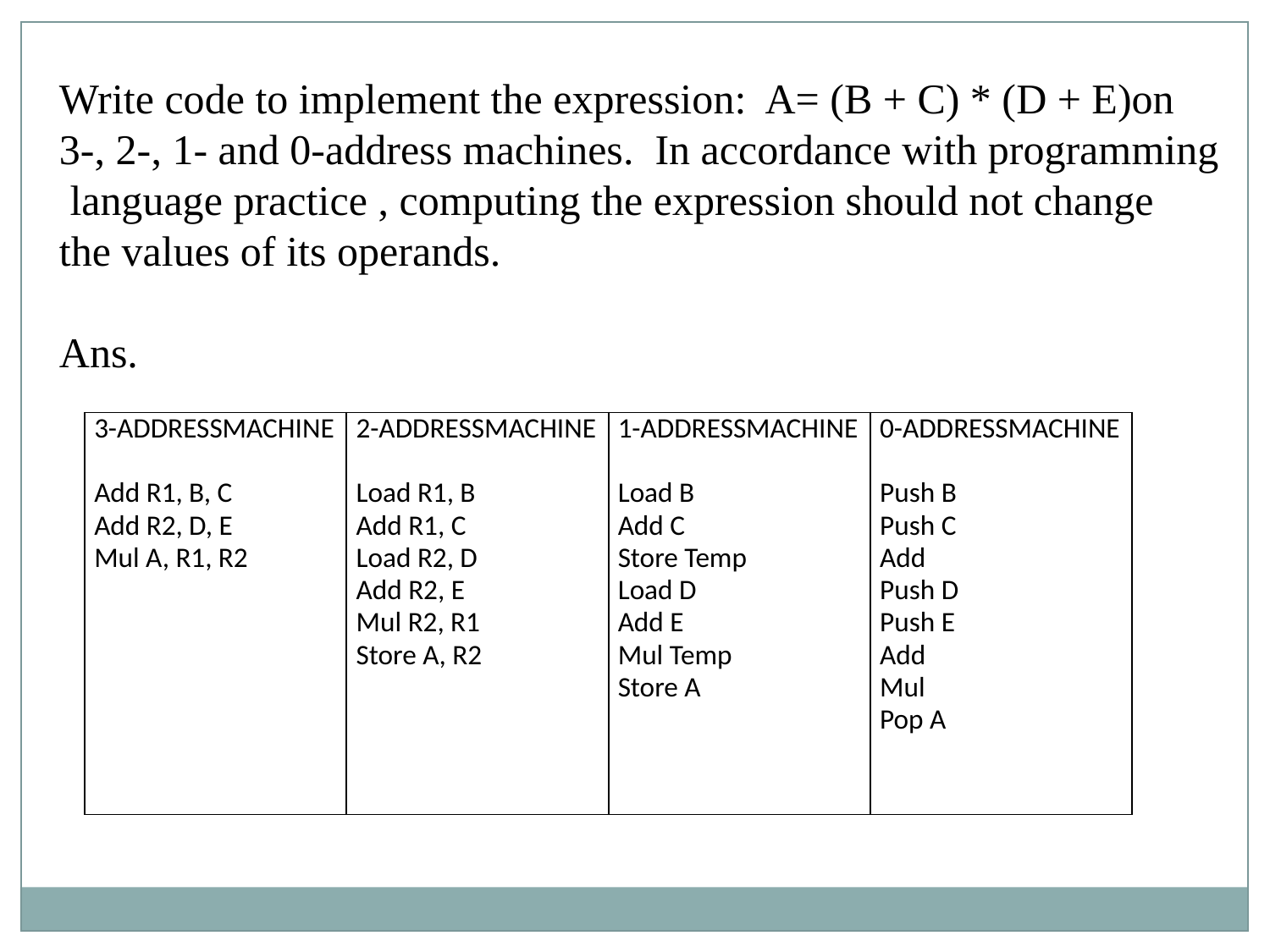

Write code to implement the expression:  A= (B + C) * (D + E)on
3-, 2-, 1- and 0-address machines.  In accordance with programming
 language practice , computing the expression should not change
the values of its operands.

Ans.
| 3-ADDRESSMACHINE Add R1, B, C Add R2, D, E Mul A, R1, R2 | 2-ADDRESSMACHINE Load R1, B Add R1, C Load R2, D Add R2, E Mul R2, R1 Store A, R2 | 1-ADDRESSMACHINE Load B Add C Store Temp Load D Add E Mul Temp Store A | 0-ADDRESSMACHINE Push B Push C Add Push D Push E Add Mul Pop A |
| --- | --- | --- | --- |